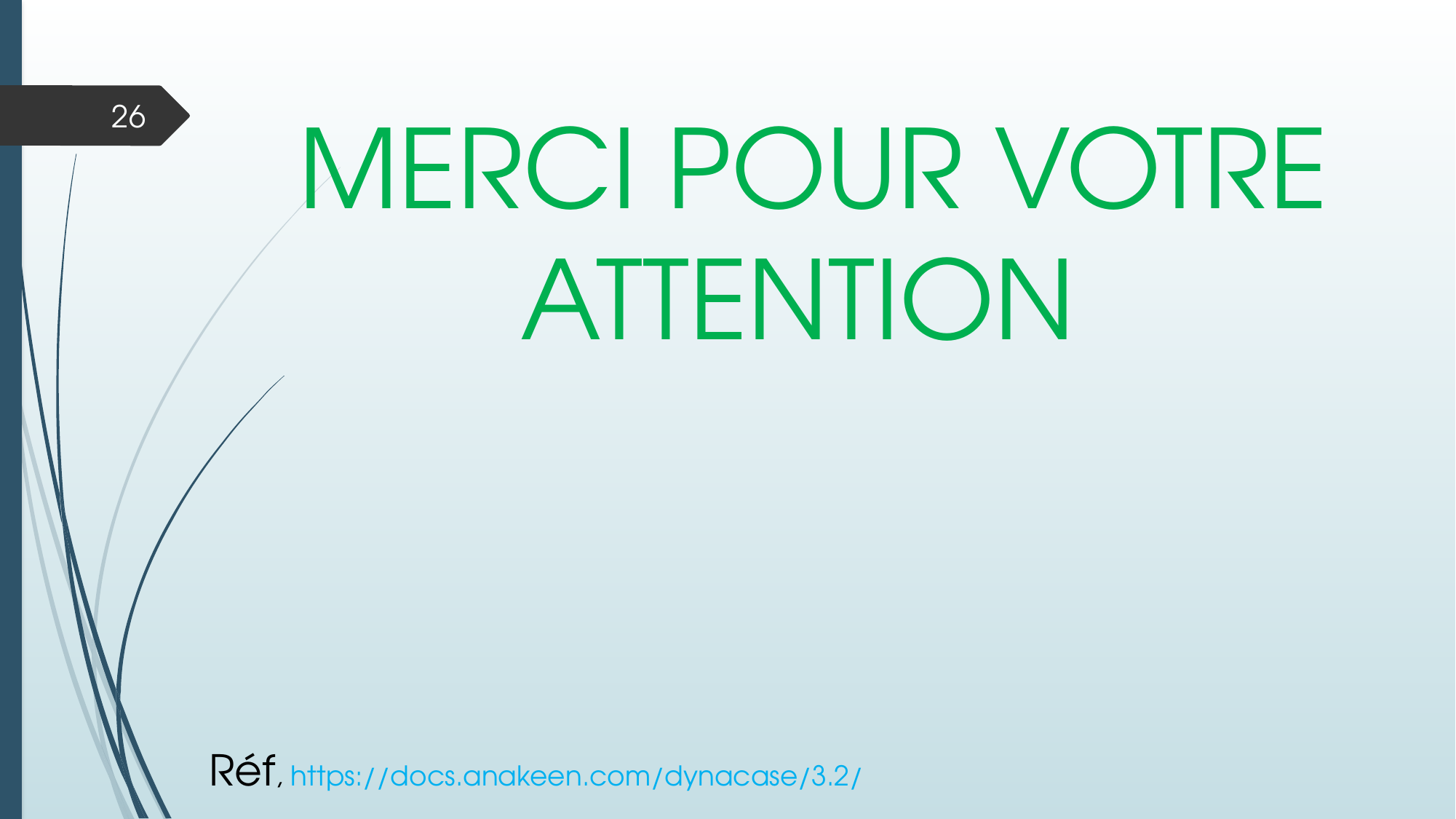

26
 MERCI POUR VOTRE ATTENTION
Réf, https://docs.anakeen.com/dynacase/3.2/